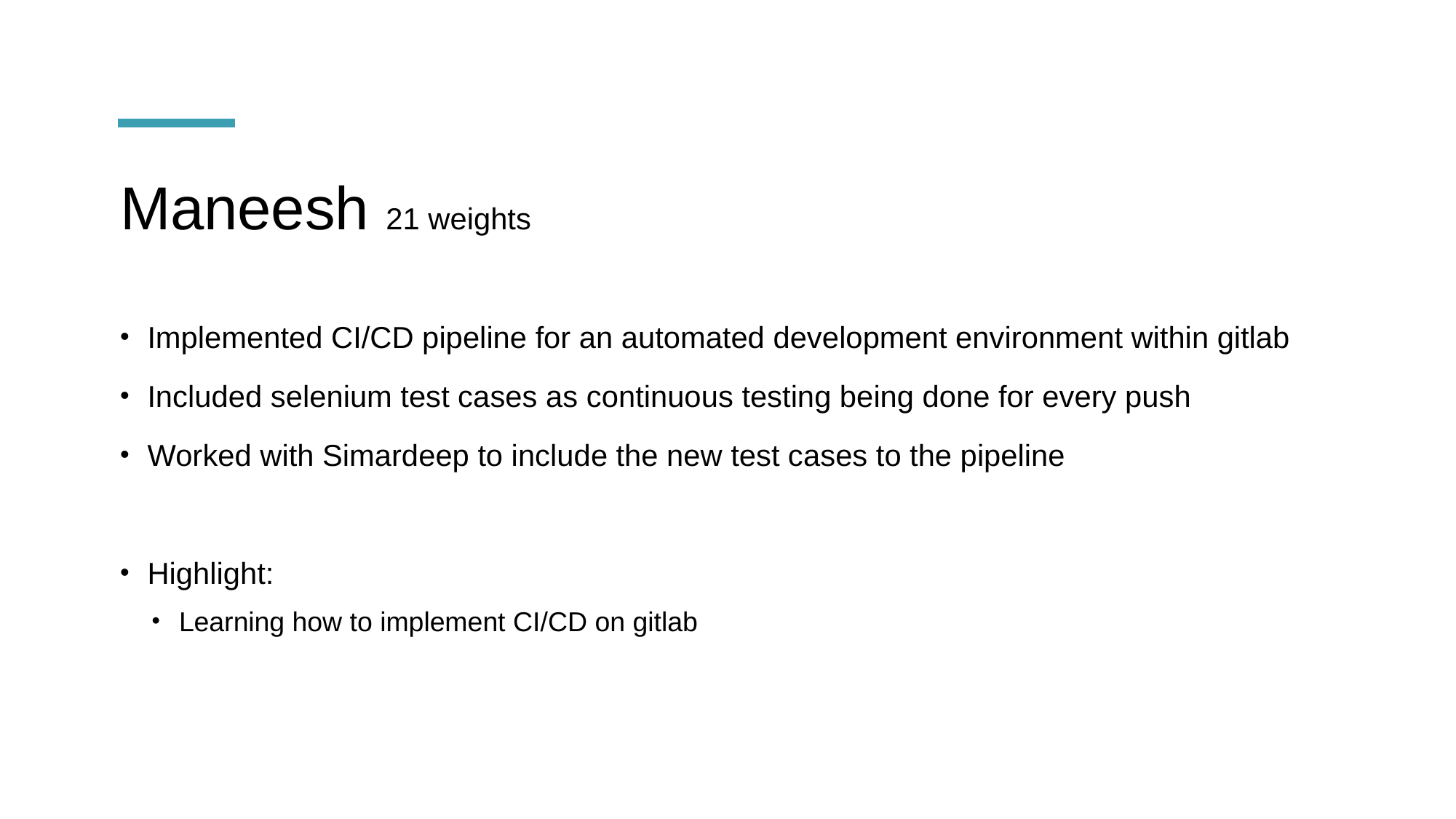

# Maneesh 21 weights
Implemented CI/CD pipeline for an automated development environment within gitlab
Included selenium test cases as continuous testing being done for every push
Worked with Simardeep to include the new test cases to the pipeline

Highlight:
Learning how to implement CI/CD on gitlab